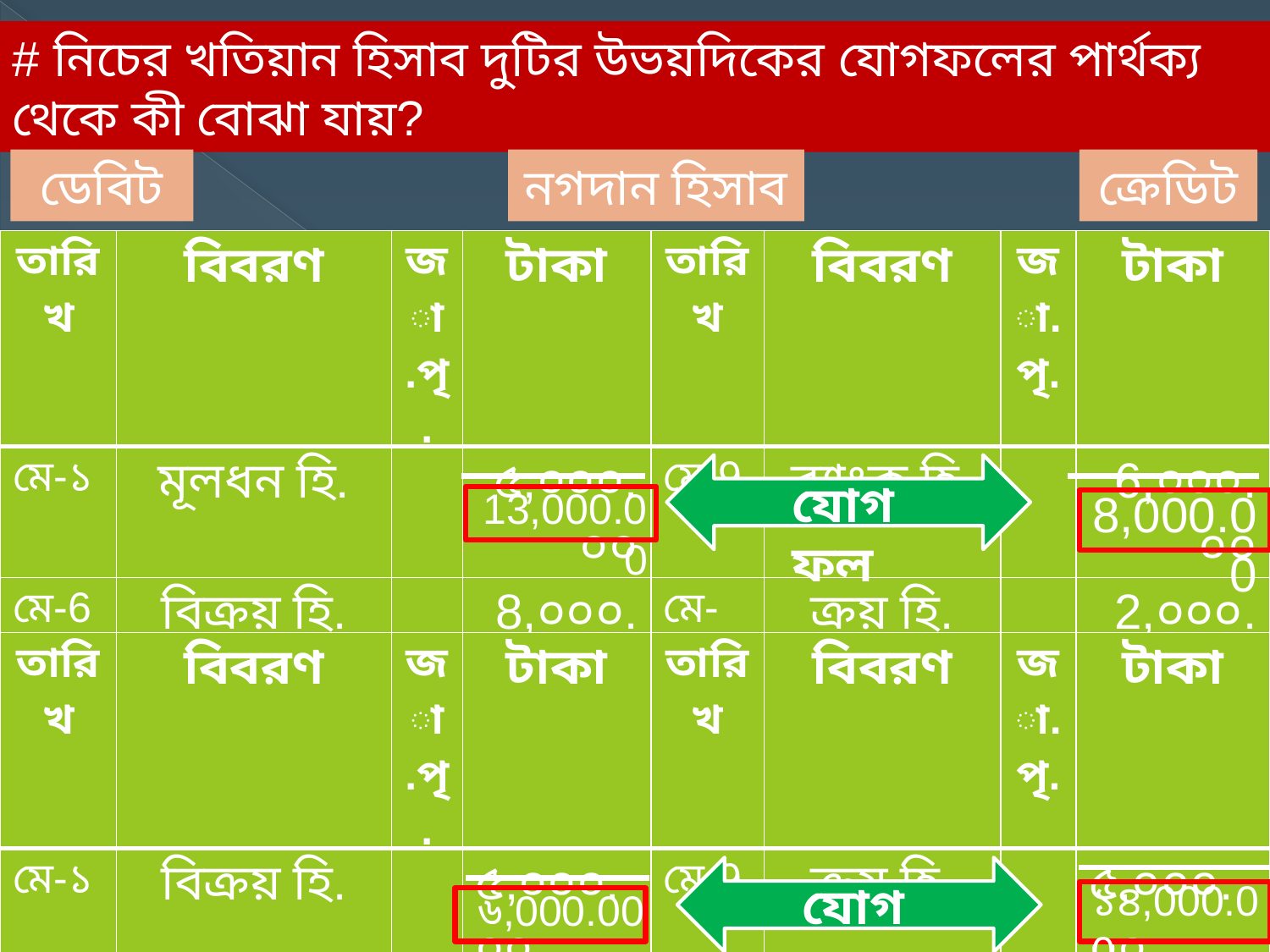

# নিচের খতিয়ান হিসাব দুটির উভয়দিকের যোগফলের পার্থক্য থেকে কী বোঝা যায়?
ডেবিট
নগদান হিসাব
ক্রেডিট
| তারিখ | বিবরণ | জা.পৃ. | টাকা | তারিখ | বিবরণ | জা.পৃ. | টাকা |
| --- | --- | --- | --- | --- | --- | --- | --- |
| মে-১ | মূলধন হি. |  | ৫,০০০.০০ | মে-9 | ব্যাংক হি. |  | 6,০০০.০০ |
| মে-6 | বিক্রয় হি. |  | 8,০০০.০০ | মে-11 | ক্রয় হি. |  | 2,০০০.০০ |

13,000.00
‡hvMdj
8,000.00

যোগফল
13,000.00
8,000.00

ব্যাংক হি.
ডেবিট
ক্রেডিট
| তারিখ | বিবরণ | জা.পৃ. | টাকা | তারিখ | বিবরণ | জা.পৃ. | টাকা |
| --- | --- | --- | --- | --- | --- | --- | --- |
| মে-১ | বিক্রয় হি. |  | ৫,০০০.০০ | মে-9 | ক্রয় হি. |  | ৫,০০০.০০ |
| মে-6 | নগদান হিসাব |  | ১,০০০.০০ | মে-11 | উত্তোলন হি. |  | ৯,০০০.০০ |

১৪,000.00
যোগফল
৬,000.00